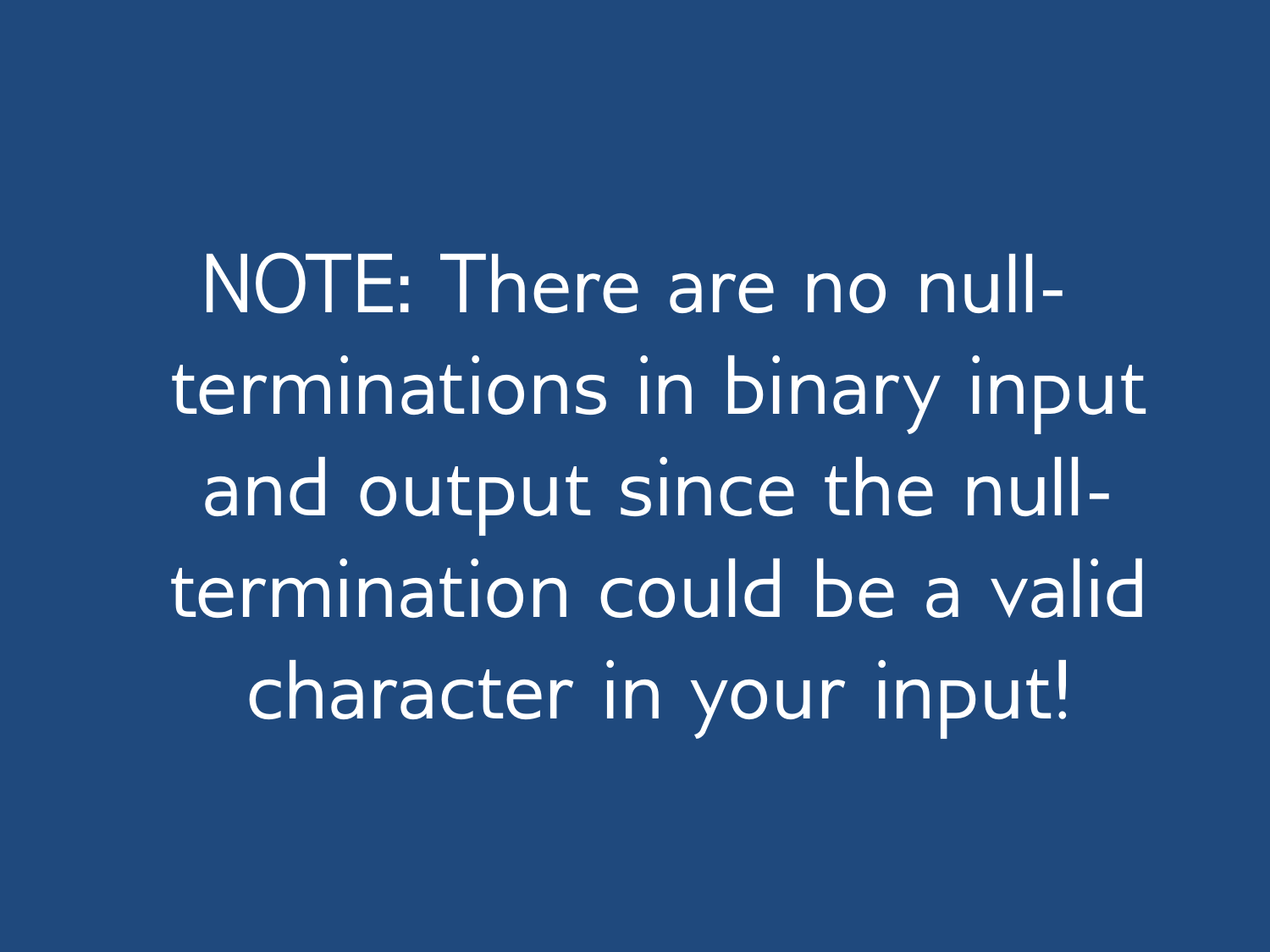

#
NOTE: There are no null-terminations in binary input and output since the null-termination could be a valid character in your input!